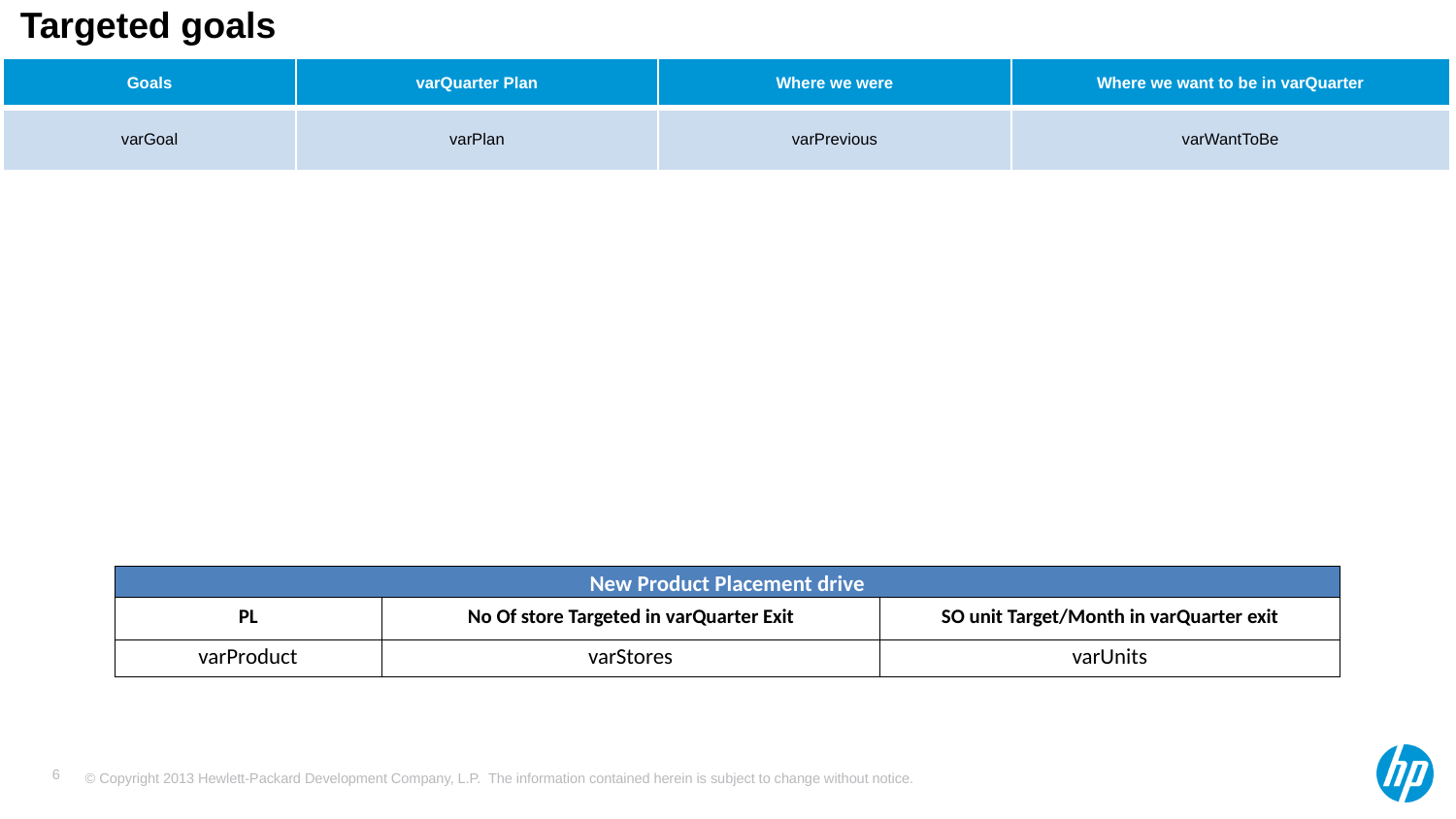

# Targeted goals
| Goals | varQuarter Plan | Where we were | Where we want to be in varQuarter |
| --- | --- | --- | --- |
| varGoal | varPlan | varPrevious | varWantToBe |
| New Product Placement drive |  |  |
| --- | --- | --- |
| PL | No Of store Targeted in varQuarter Exit | SO unit Target/Month in varQuarter exit |
| varProduct | varStores | varUnits |